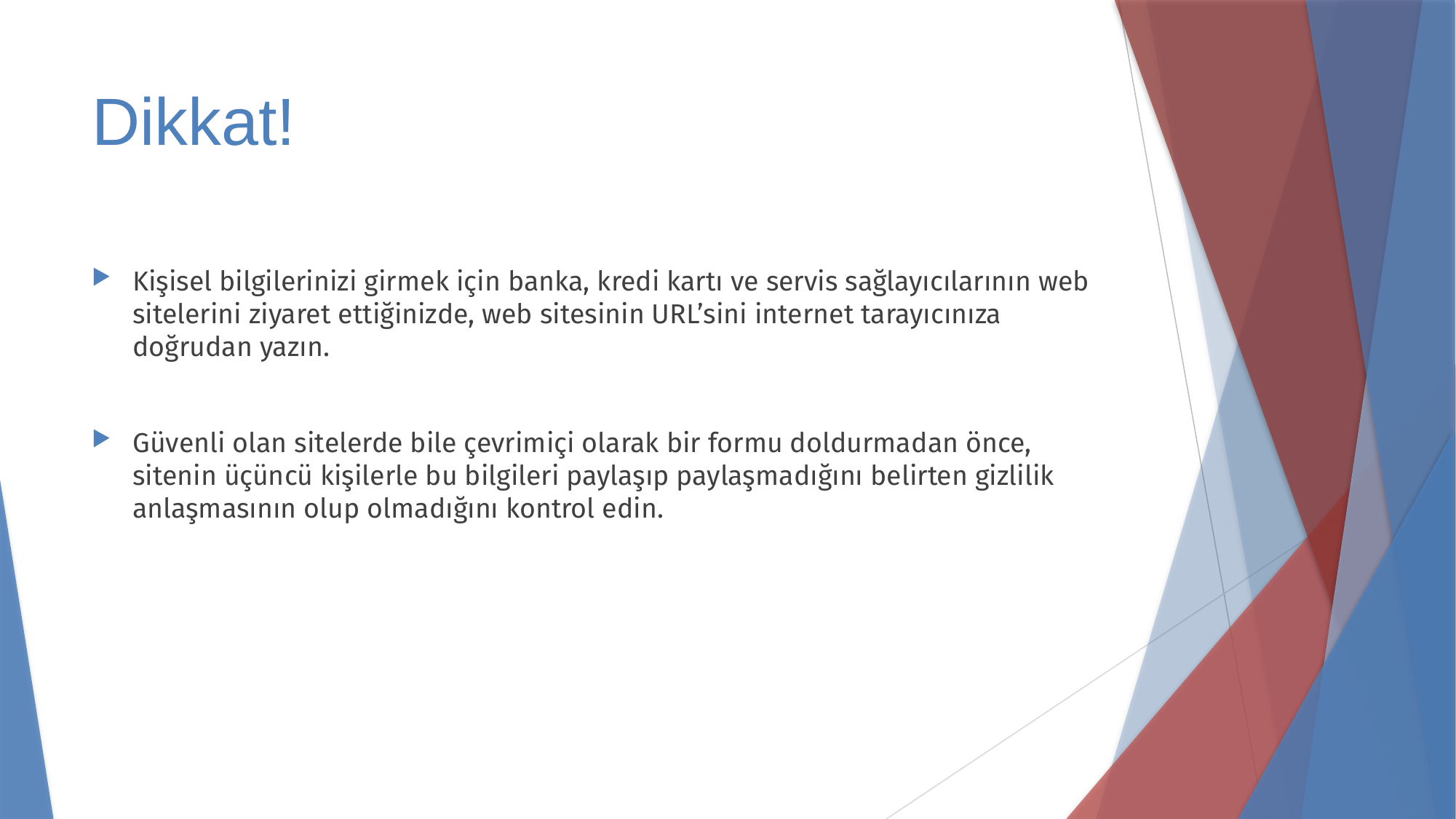

# Dikkat!
Kişisel bilgilerinizi girmek için banka, kredi kartı ve servis sağlayıcılarının web sitelerini ziyaret ettiğinizde, web sitesinin URL’sini internet tarayıcınıza doğrudan yazın.

Güvenli olan sitelerde bile çevrimiçi olarak bir formu doldurmadan önce, sitenin üçüncü kişilerle bu bilgileri paylaşıp paylaşmadığını belirten gizlilik anlaşmasının olup olmadığını kontrol edin.